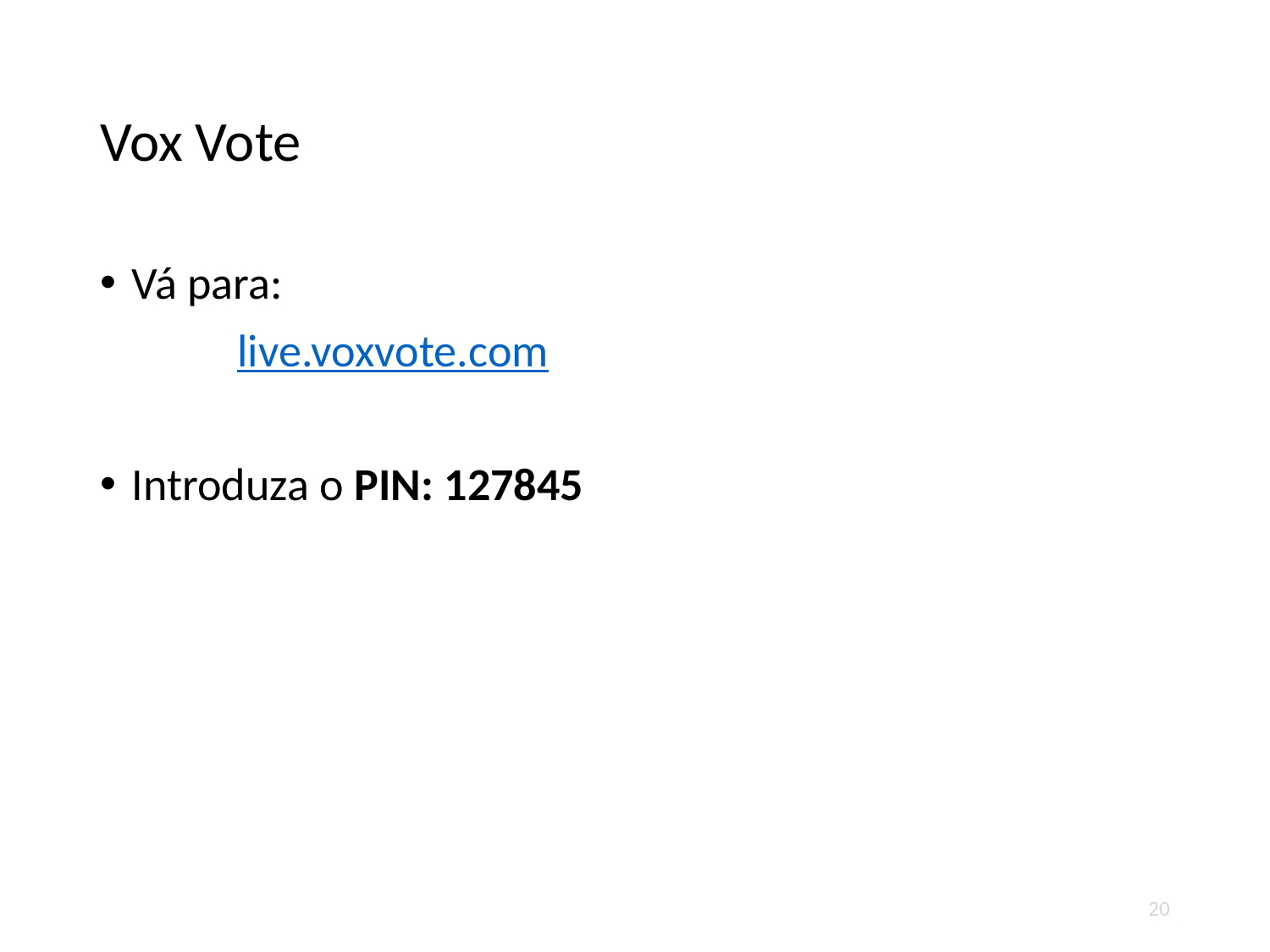

# Vox Vote
Vá para:
	 live.voxvote.com

Introduza o PIN: 127845

20